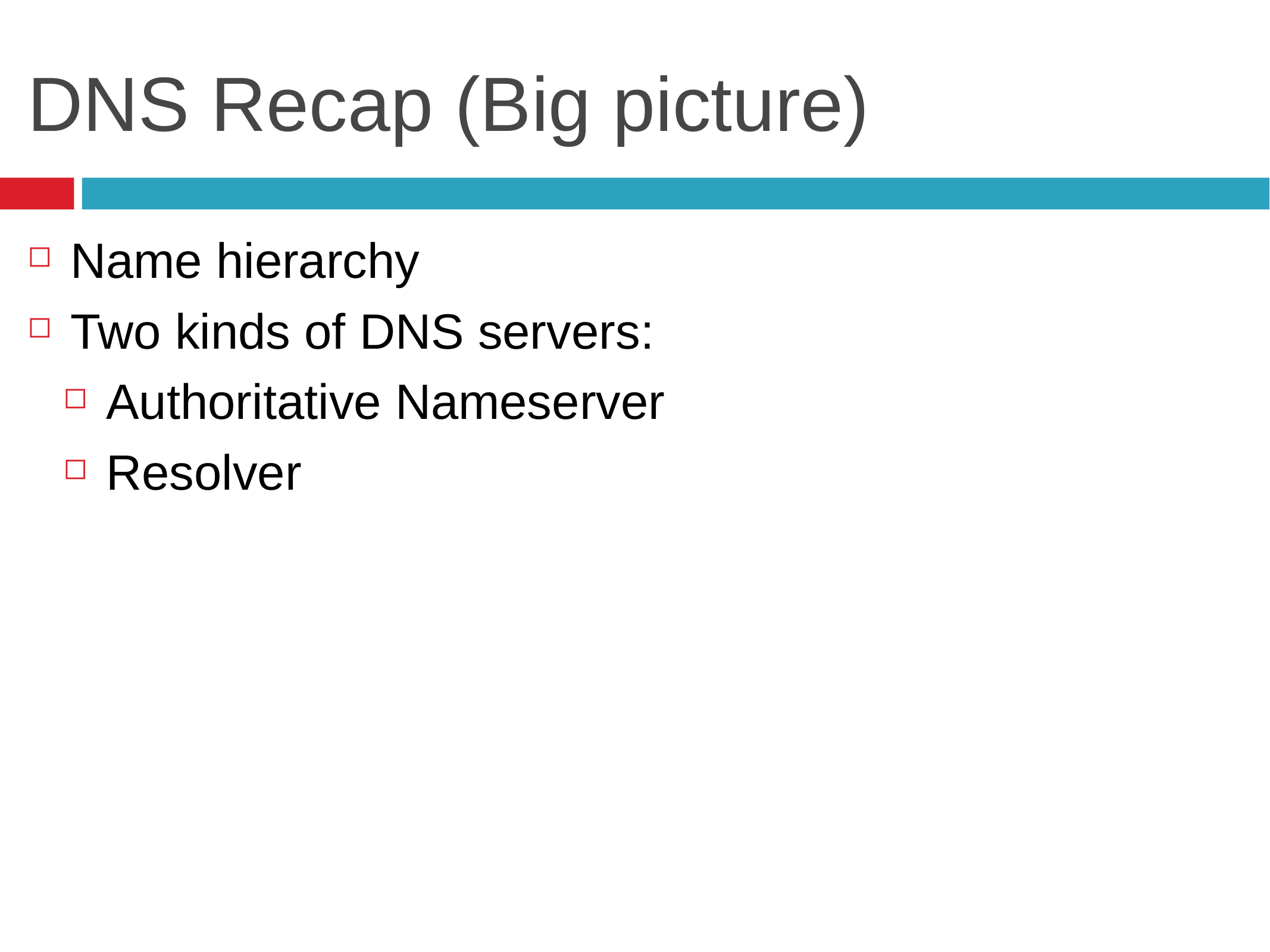

# DNS Recap (Big picture)
42
Name hierarchy
Two kinds of DNS servers:
Authoritative Nameserver
Resolver